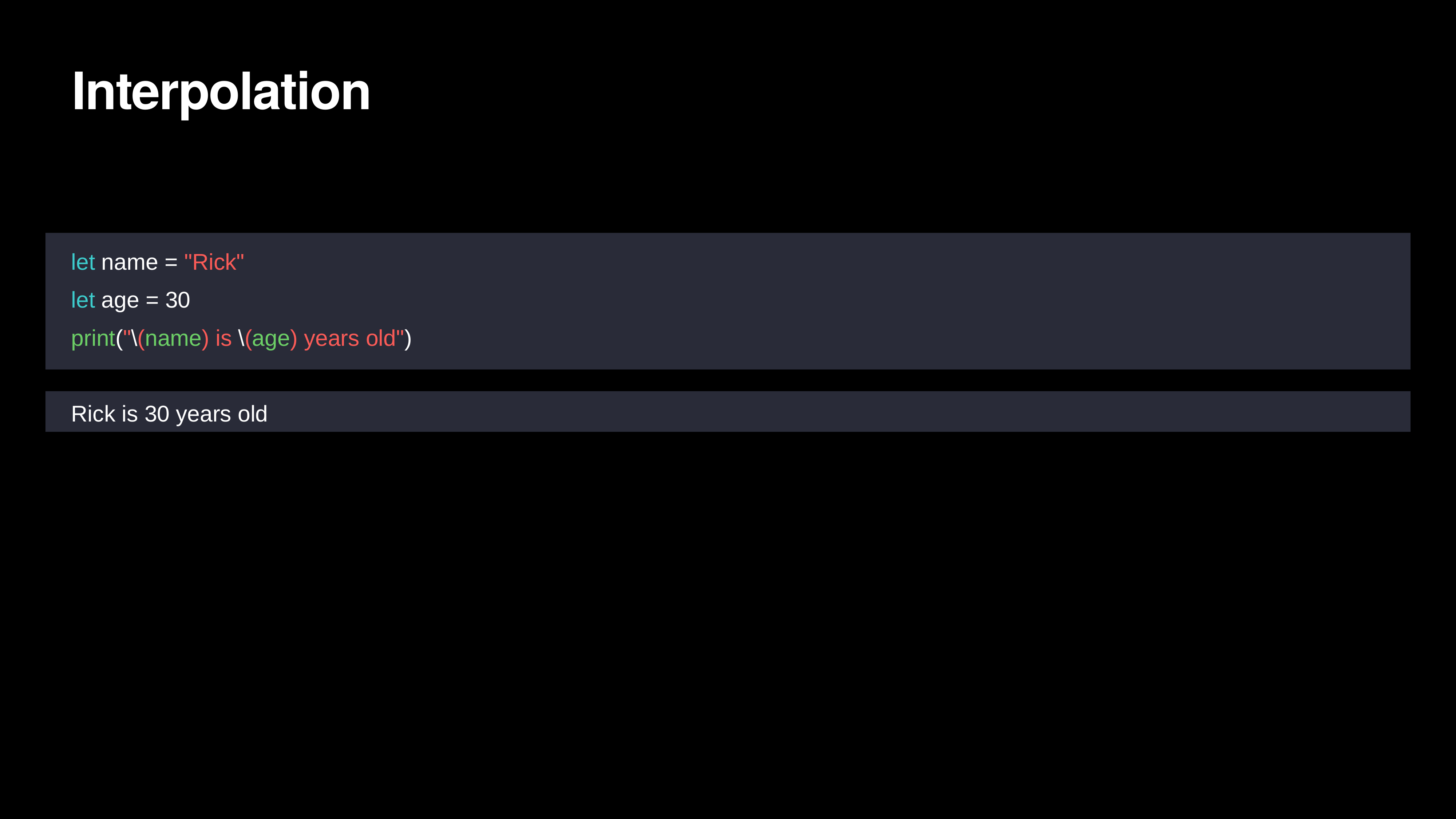

# Interpolation

let name = "Rick"
let age = 30
print("\(name) is \(age) years old")

Rick is 30 years old